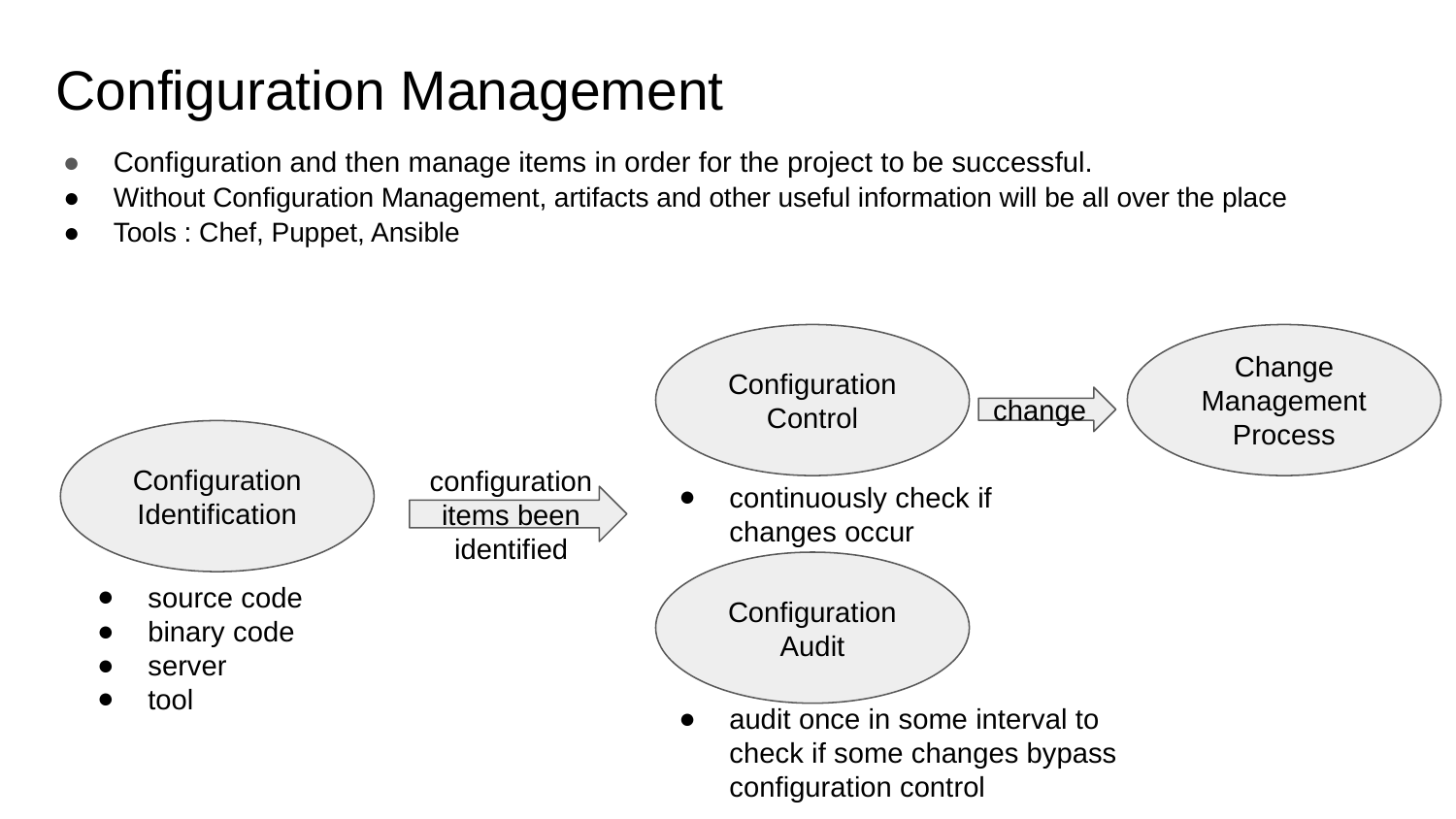

# Configuration Management
Configuration and then manage items in order for the project to be successful.
Without Configuration Management, artifacts and other useful information will be all over the place
Tools : Chef, Puppet, Ansible
Configuration Control
Configuration Identification
Configuration Audit
continuously check if changes occur
audit once in some interval to check if some changes bypass configuration control
Change Management Process
change
source code
binary code
server
tool
configuration items been identified